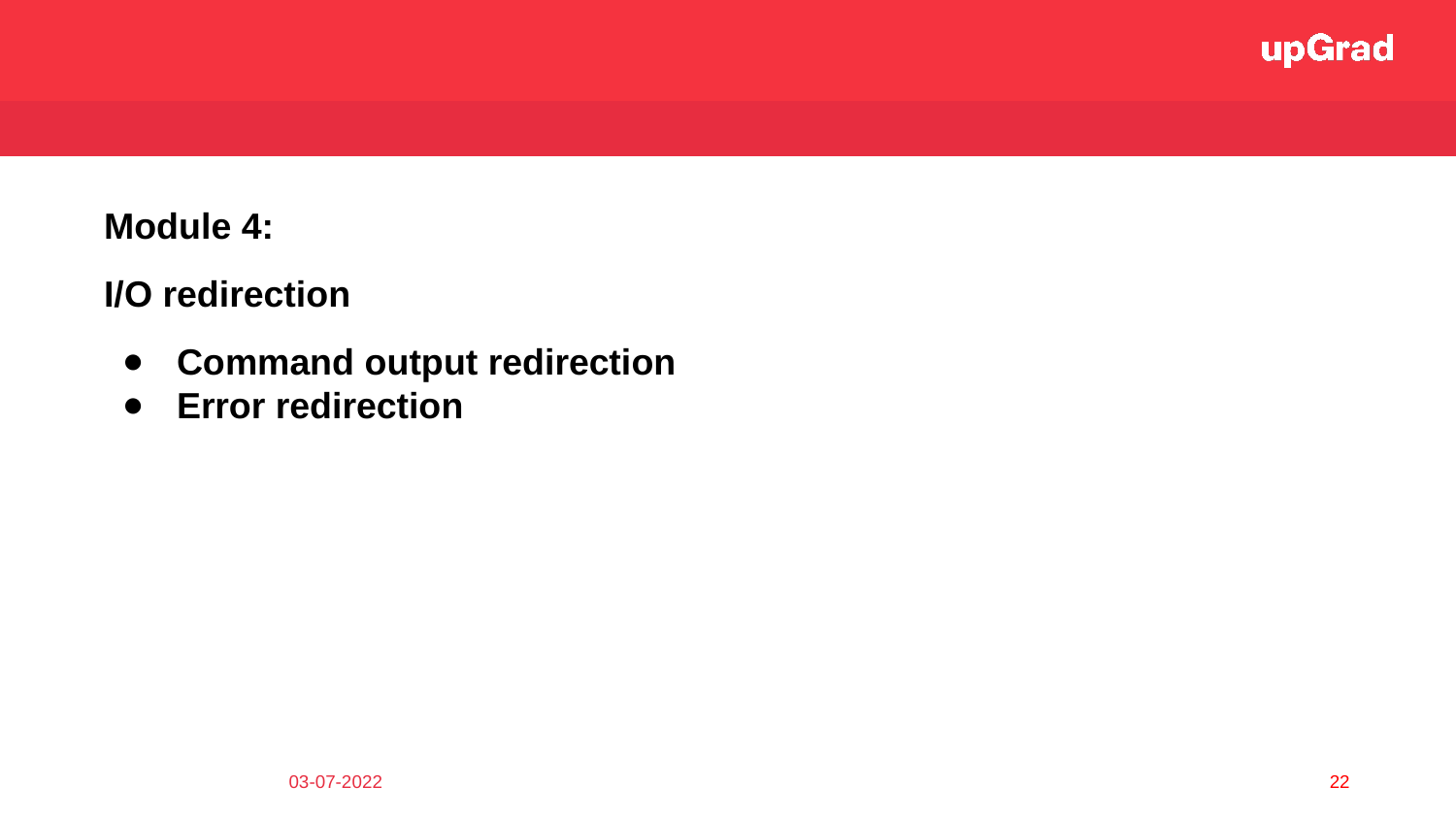

Module 4:
I/O redirection
Command output redirection
Error redirection

22
03-07-2022